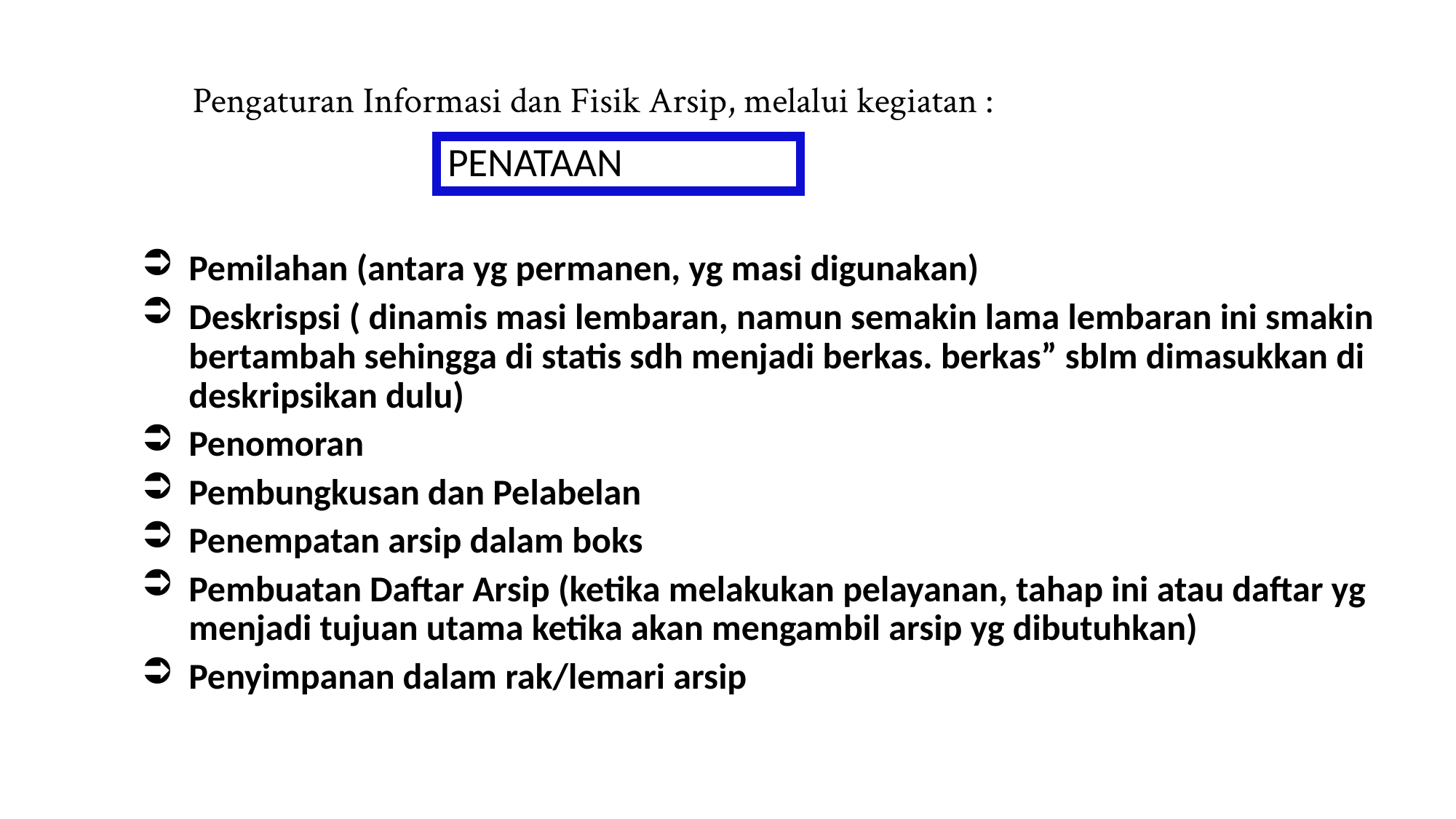

Pengaturan Informasi dan Fisik Arsip, melalui kegiatan :
# PENATAAN

Pemilahan (antara yg permanen, yg masi digunakan)
Deskrispsi ( dinamis masi lembaran, namun semakin lama lembaran ini smakin bertambah sehingga di statis sdh menjadi berkas. berkas” sblm dimasukkan di deskripsikan dulu)
Penomoran
Pembungkusan dan Pelabelan
Penempatan arsip dalam boks
Pembuatan Daftar Arsip (ketika melakukan pelayanan, tahap ini atau daftar yg menjadi tujuan utama ketika akan mengambil arsip yg dibutuhkan)
Penyimpanan dalam rak/lemari arsip